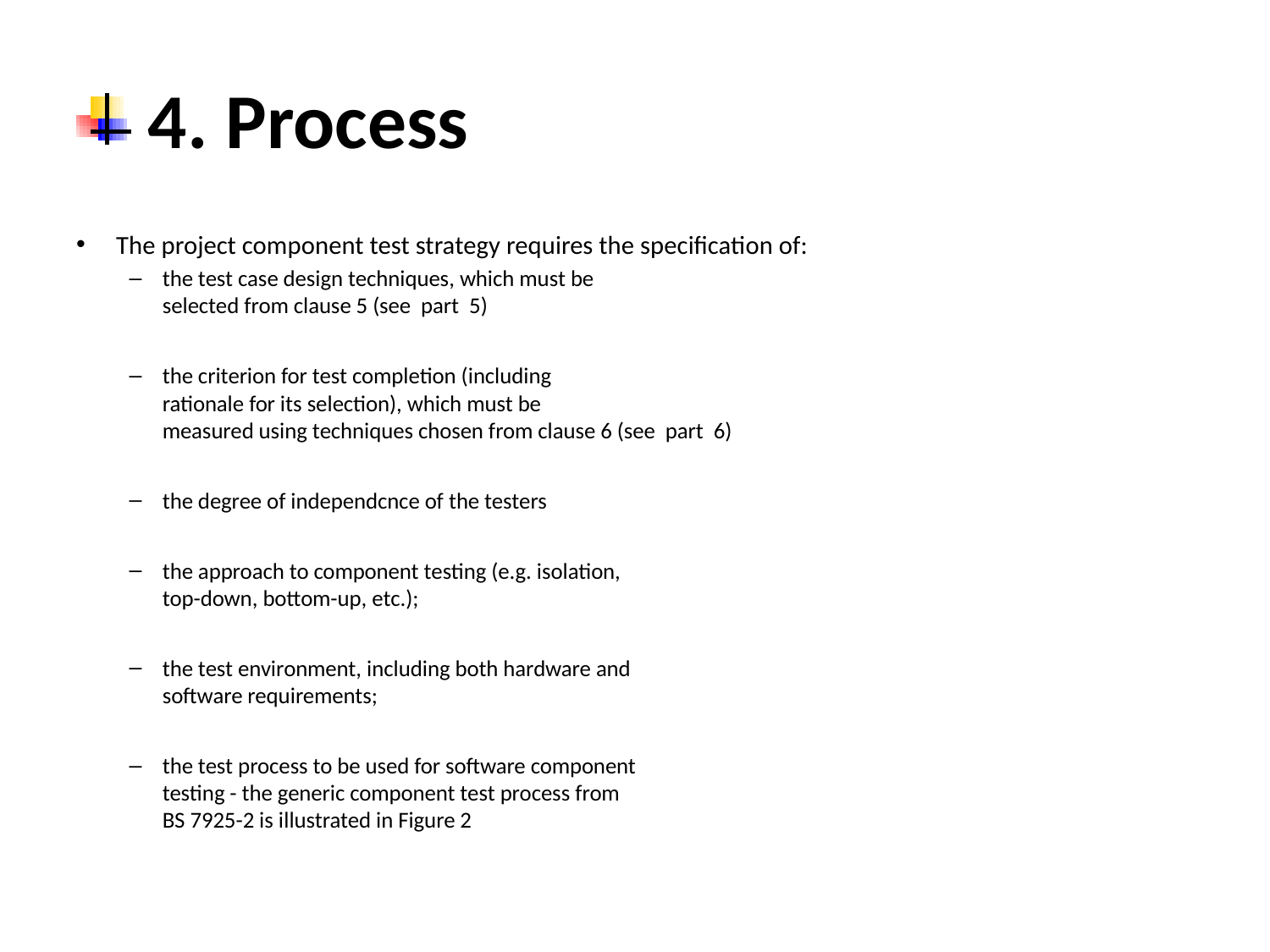

# 4. Process
The project component test strategy requires the specification of:
the test case design techniques, which must be
selected from clause 5 (see  part  5)

the criterion for test completion (including
rationale for its selection), which must be
measured using techniques chosen from clause 6 (see  part  6)

the degree of independcnce of the testers

the approach to component testing (e.g. isolation,
top-down, bottom-up, etc.);

the test environment, including both hardware and
software requirements;

the test process to be used for software component
testing - the generic component test process from
BS 7925-2 is illustrated in Figure 2